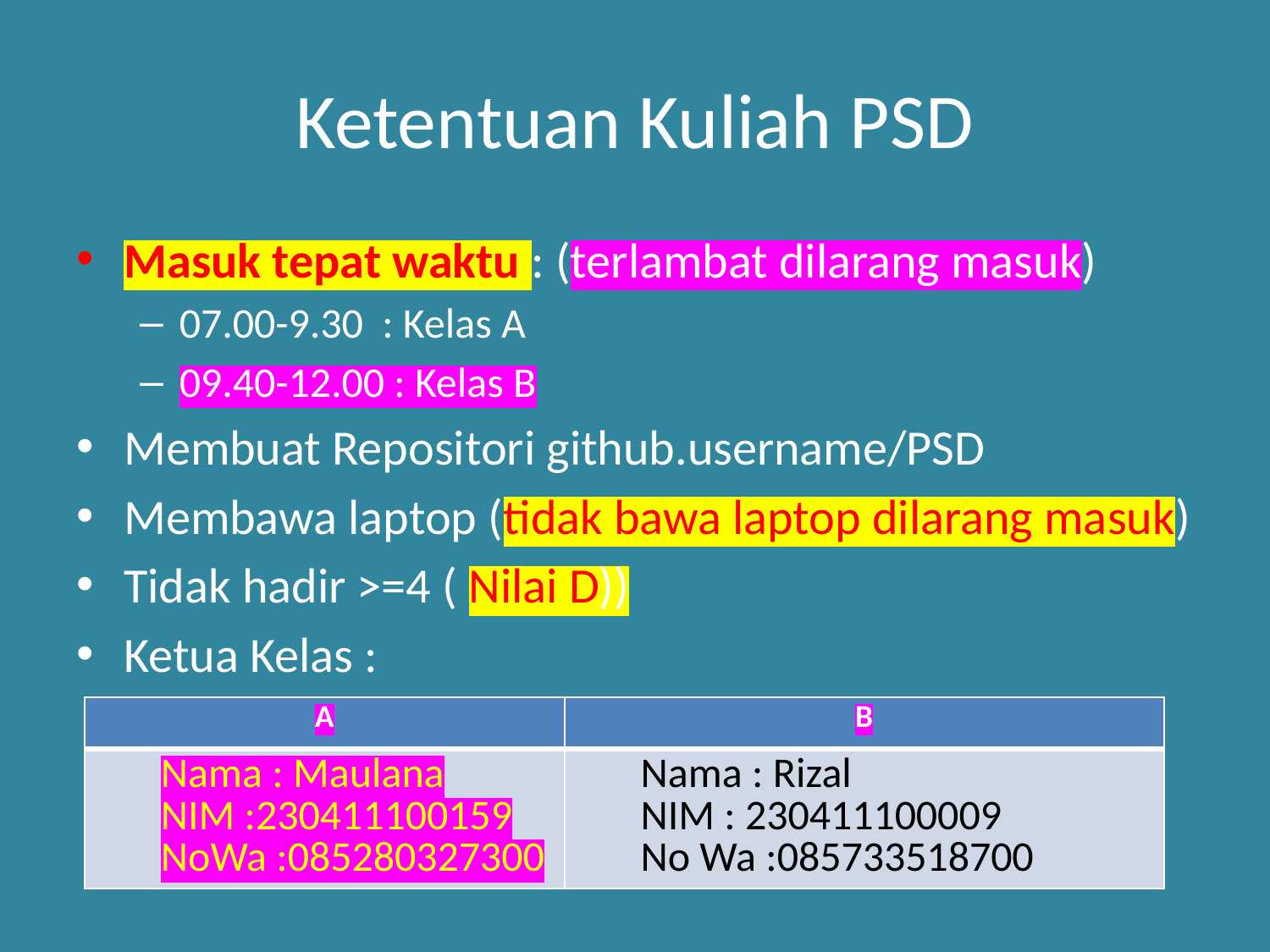

# Ketentuan Kuliah PSD
Masuk tepat waktu : (terlambat dilarang masuk)
07.00-9.30  : Kelas A
09.40-12.00 : Kelas B
Membuat Repositori github.username/PSD
Membawa laptop (tidak bawa laptop dilarang masuk)
Tidak hadir >=4 ( Nilai D))
Ketua Kelas :

| A | B |
| --- | --- |
| Nama : Maulana NIM :230411100159 NoWa :085280327300 | Nama : Rizal NIM : 230411100009 No Wa :085733518700 |